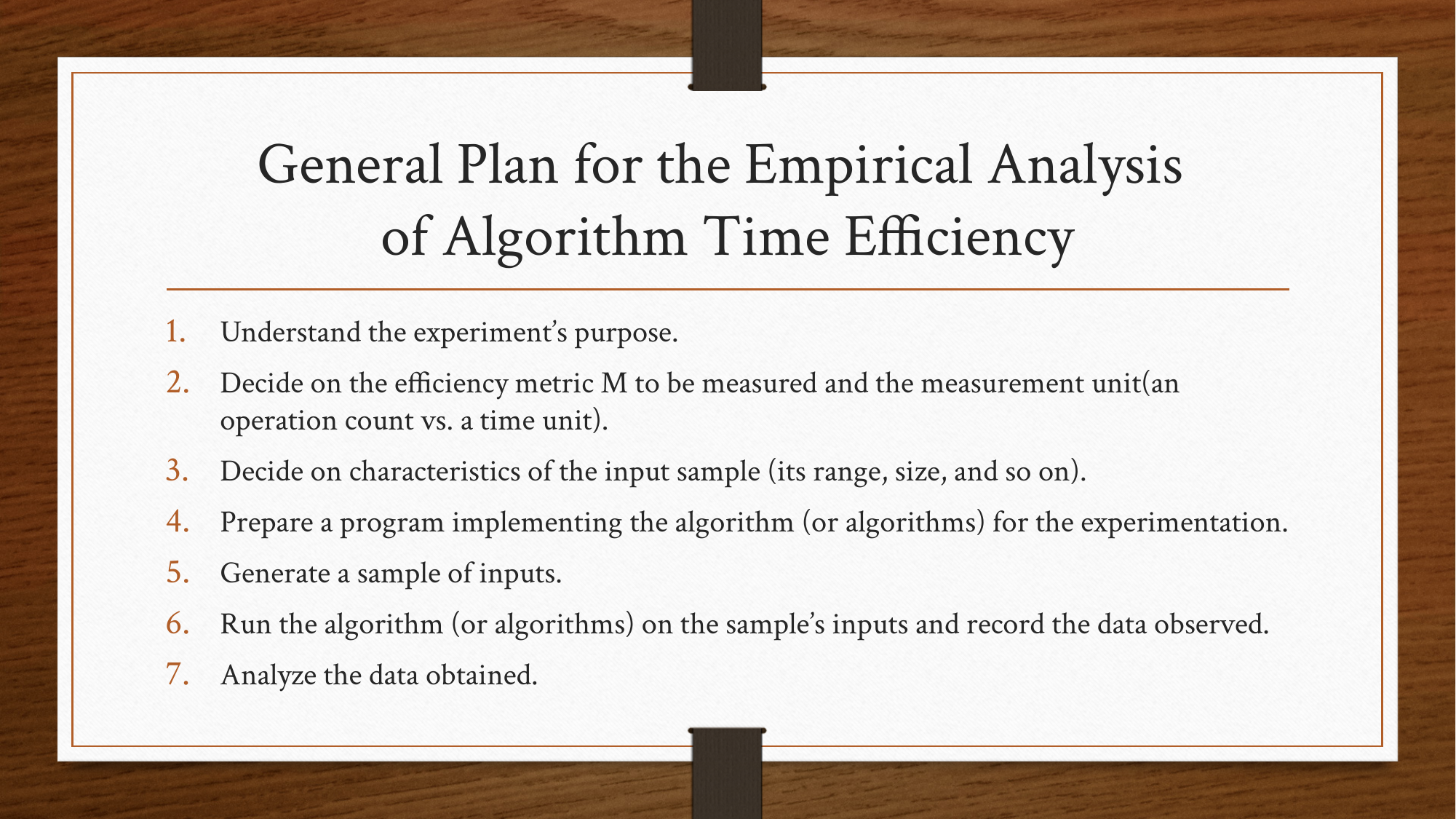

# General Plan for the Empirical Analysis of Algorithm Time Efficiency
Understand the experiment’s purpose.
Decide on the efficiency metric M to be measured and the measurement unit(an operation count vs. a time unit).
Decide on characteristics of the input sample (its range, size, and so on).
Prepare a program implementing the algorithm (or algorithms) for the experimentation.
Generate a sample of inputs.
Run the algorithm (or algorithms) on the sample’s inputs and record the data observed.
Analyze the data obtained.